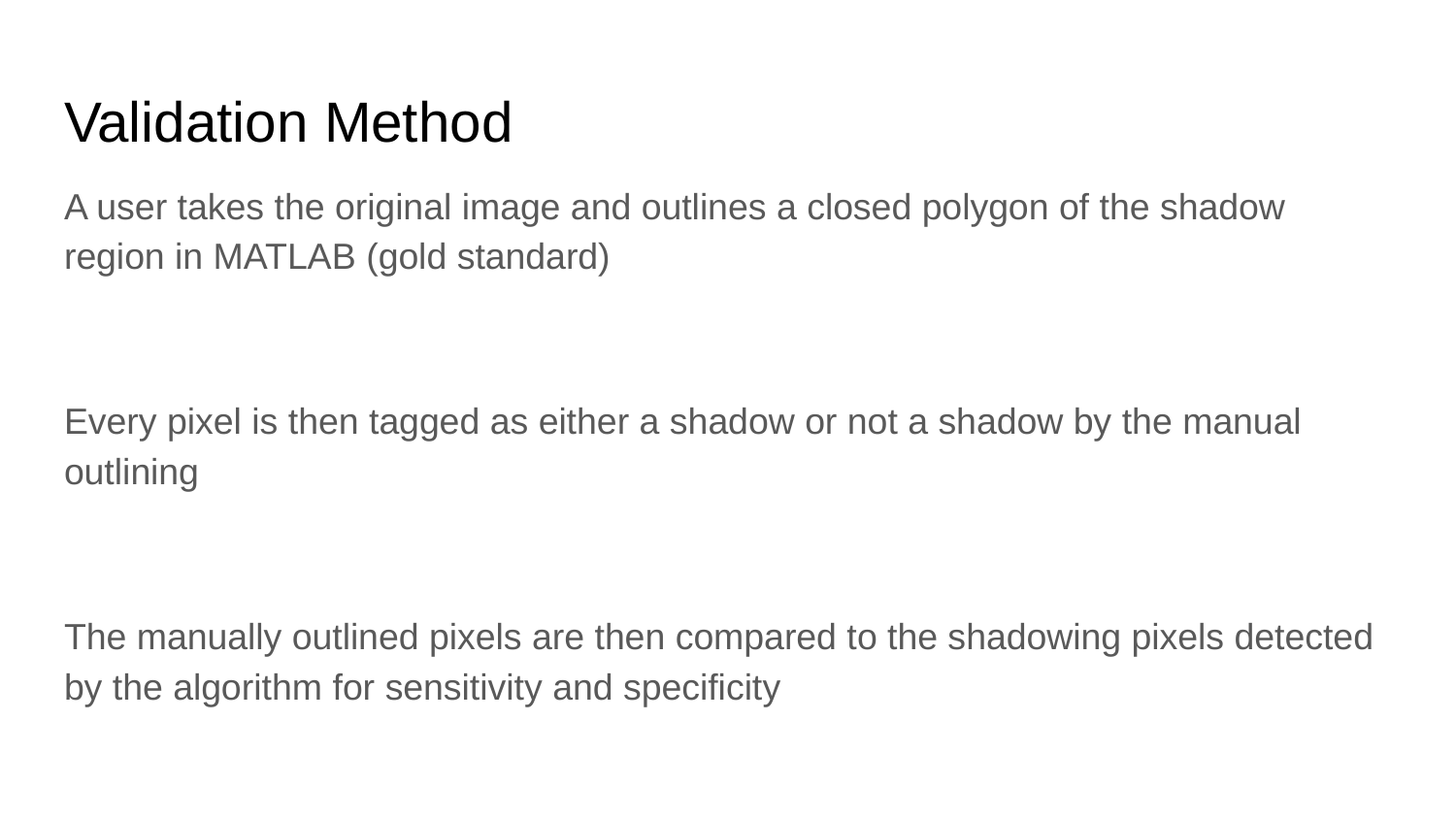

# Validation Method
A user takes the original image and outlines a closed polygon of the shadow region in MATLAB (gold standard)

Every pixel is then tagged as either a shadow or not a shadow by the manual outlining

The manually outlined pixels are then compared to the shadowing pixels detected by the algorithm for sensitivity and specificity